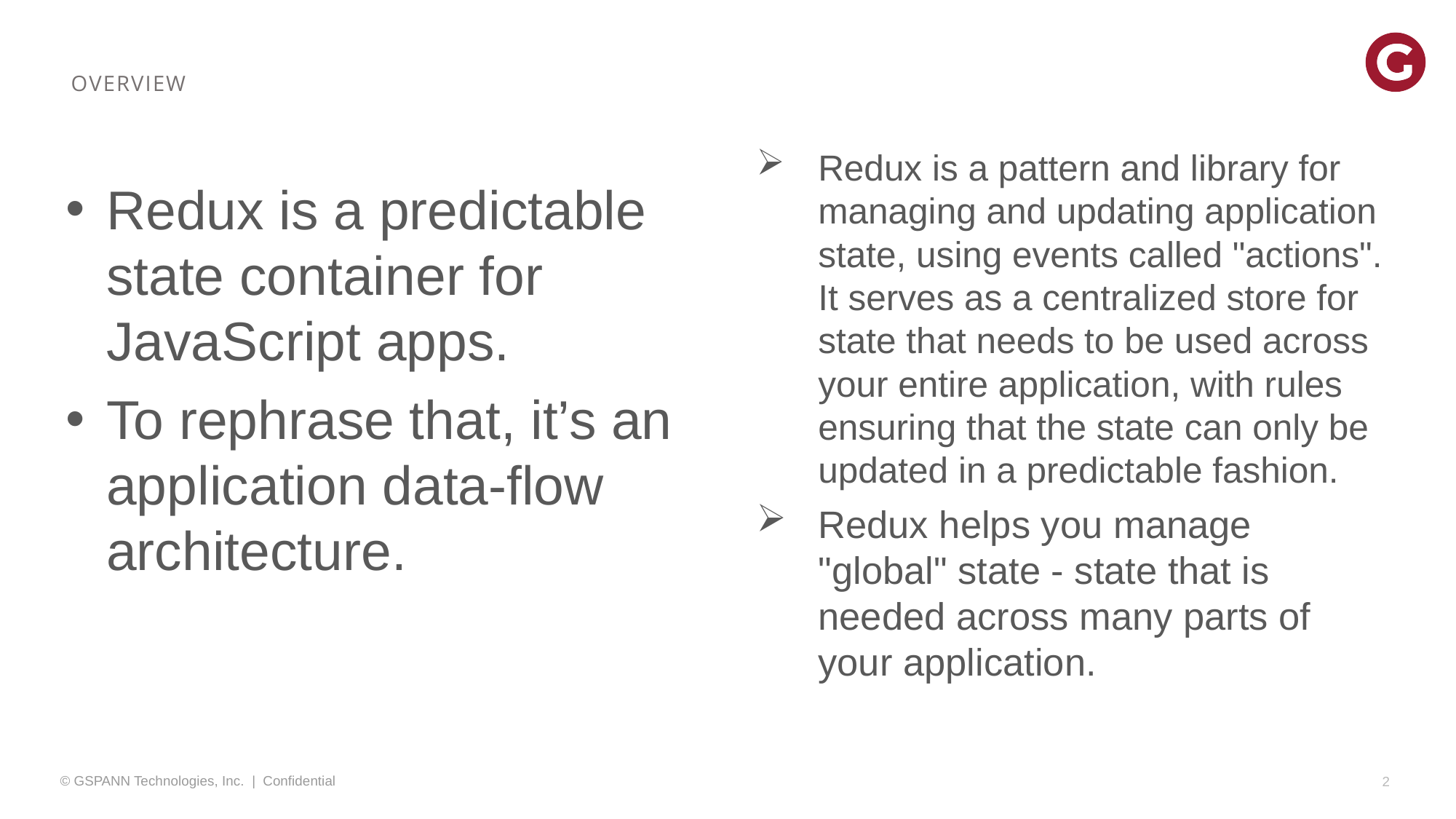

Overview

Redux is a predictable state container for JavaScript apps.
To rephrase that, it’s an application data-flow architecture.
Redux is a pattern and library for managing and updating application state, using events called "actions". It serves as a centralized store for state that needs to be used across your entire application, with rules ensuring that the state can only be updated in a predictable fashion.
Redux helps you manage "global" state - state that is needed across many parts of your application.

2